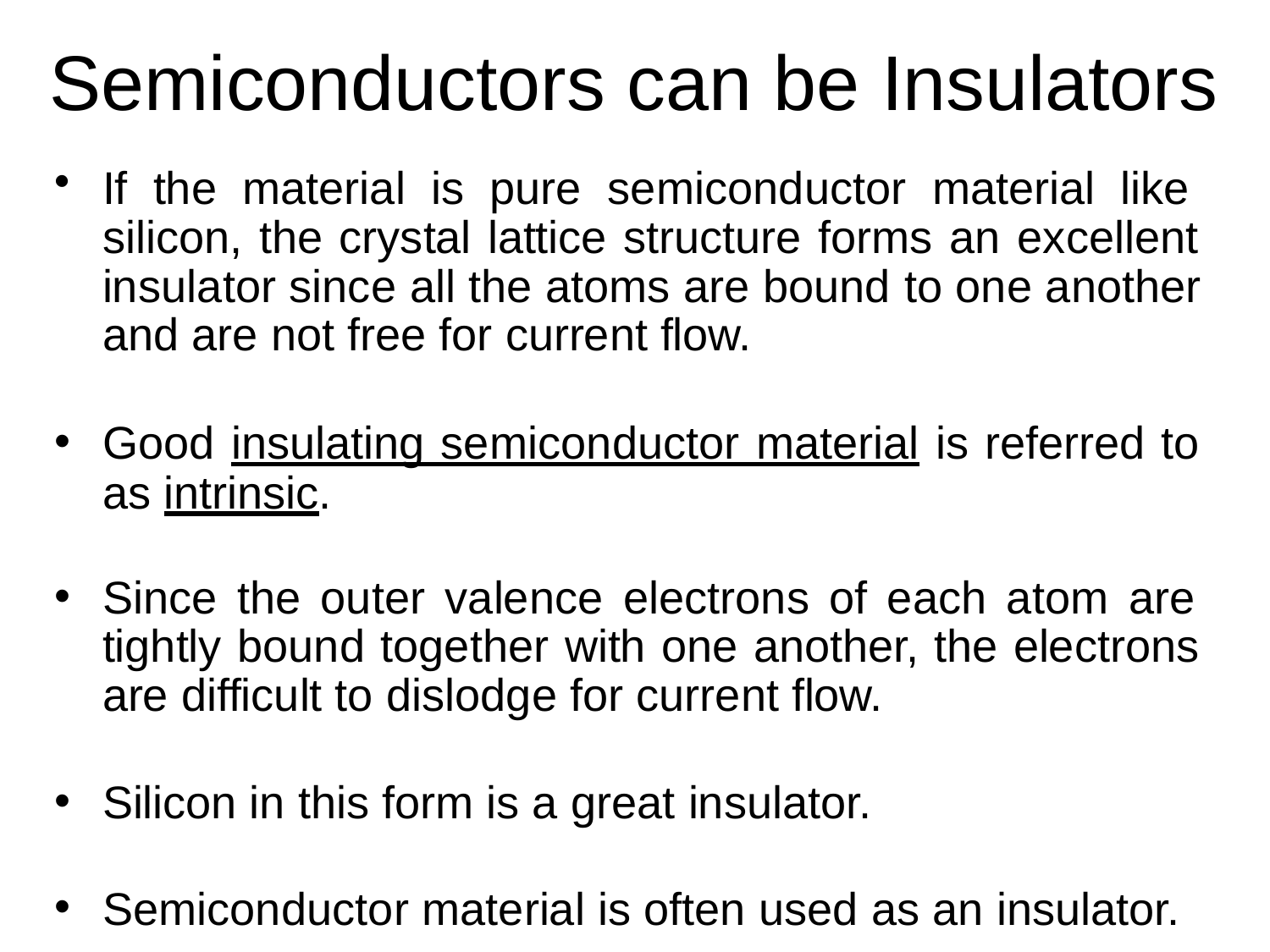

# Semiconductors can be Insulators
If the material is pure semiconductor material like  silicon, the crystal lattice structure forms an excellent  insulator since all the atoms are bound to one another  and are not free for current flow.

Good insulating semiconductor material is referred to  as intrinsic.

Since the outer valence electrons of each atom are  tightly bound together with one another, the electrons  are difficult to dislodge for current flow.

Silicon in this form is a great insulator.

Semiconductor material is often used as an insulator.